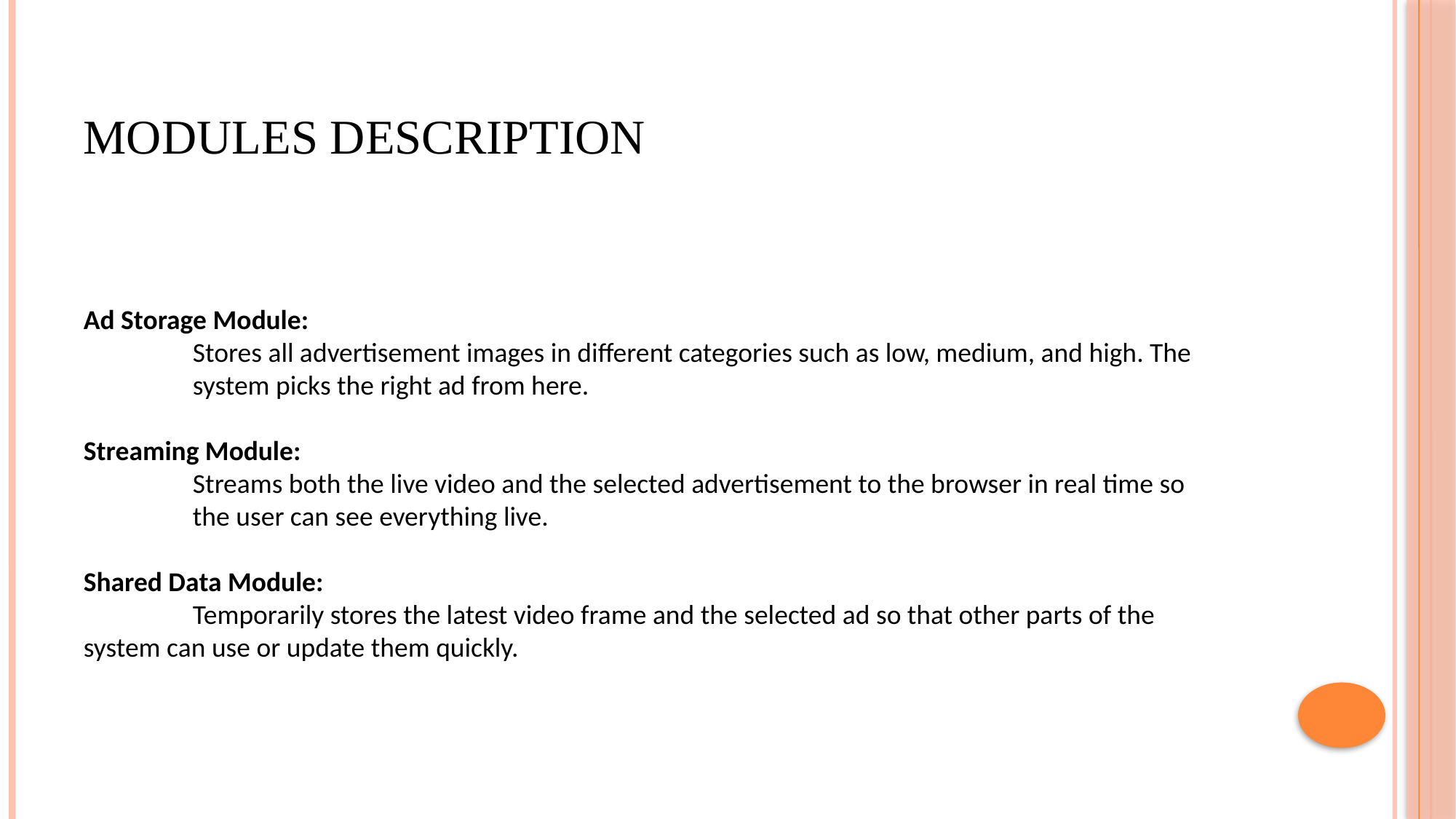

# Modules Description
Ad Storage Module:
	Stores all advertisement images in different categories such as low, medium, and high. The 	system picks the right ad from here.

Streaming Module:
	Streams both the live video and the selected advertisement to the browser in real time so 	the user can see everything live.

Shared Data Module:
	Temporarily stores the latest video frame and the selected ad so that other parts of the 	system can use or update them quickly.